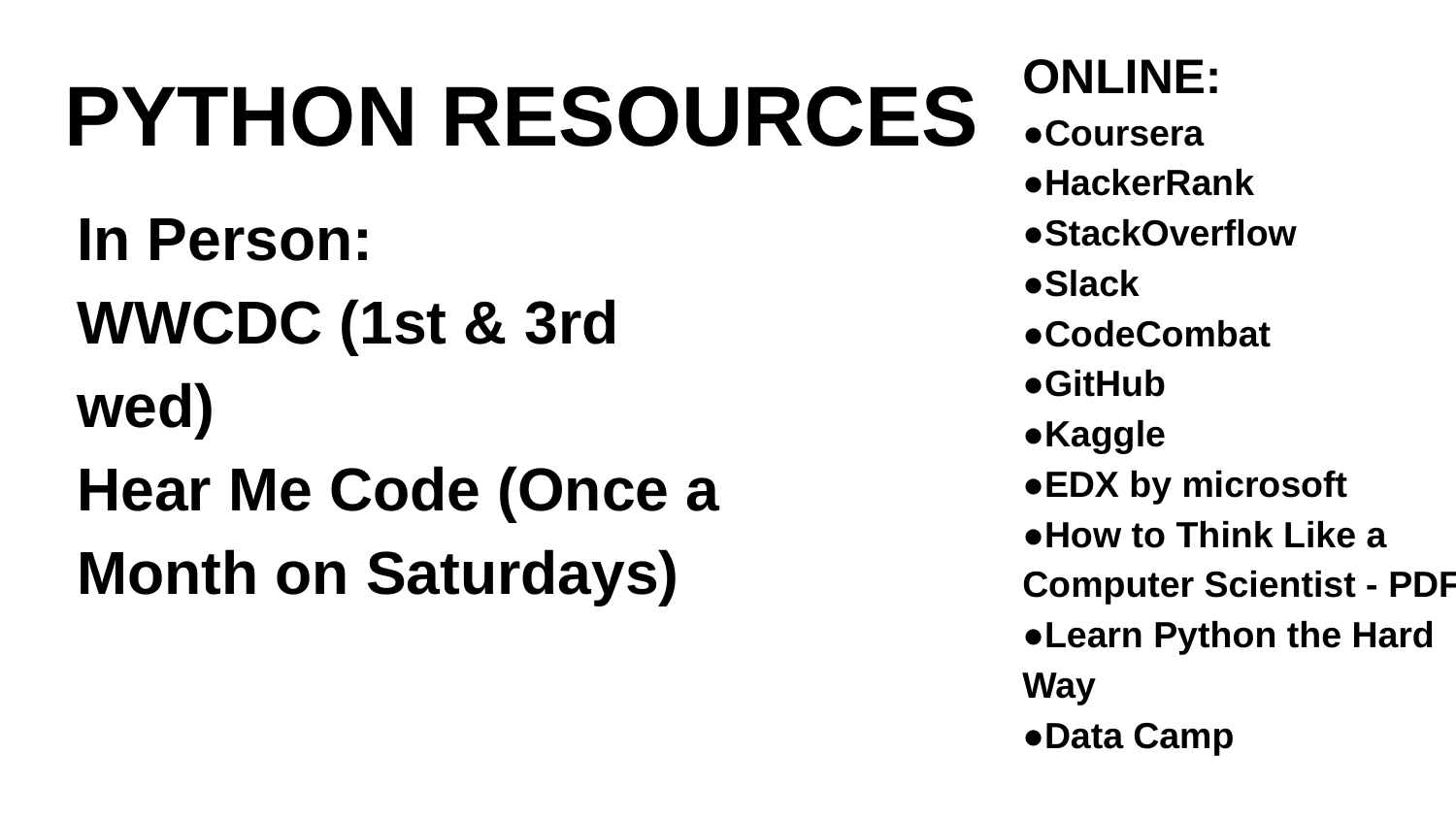

ONLINE:
●Coursera
●HackerRank
●StackOverflow
●Slack
●CodeCombat
●GitHub
●Kaggle
●EDX by microsoft
●How to Think Like a Computer Scientist - PDF
●Learn Python the Hard Way
●Data Camp
# PYTHON RESOURCES
In Person:
WWCDC (1st & 3rd wed)
Hear Me Code (Once a Month on Saturdays)